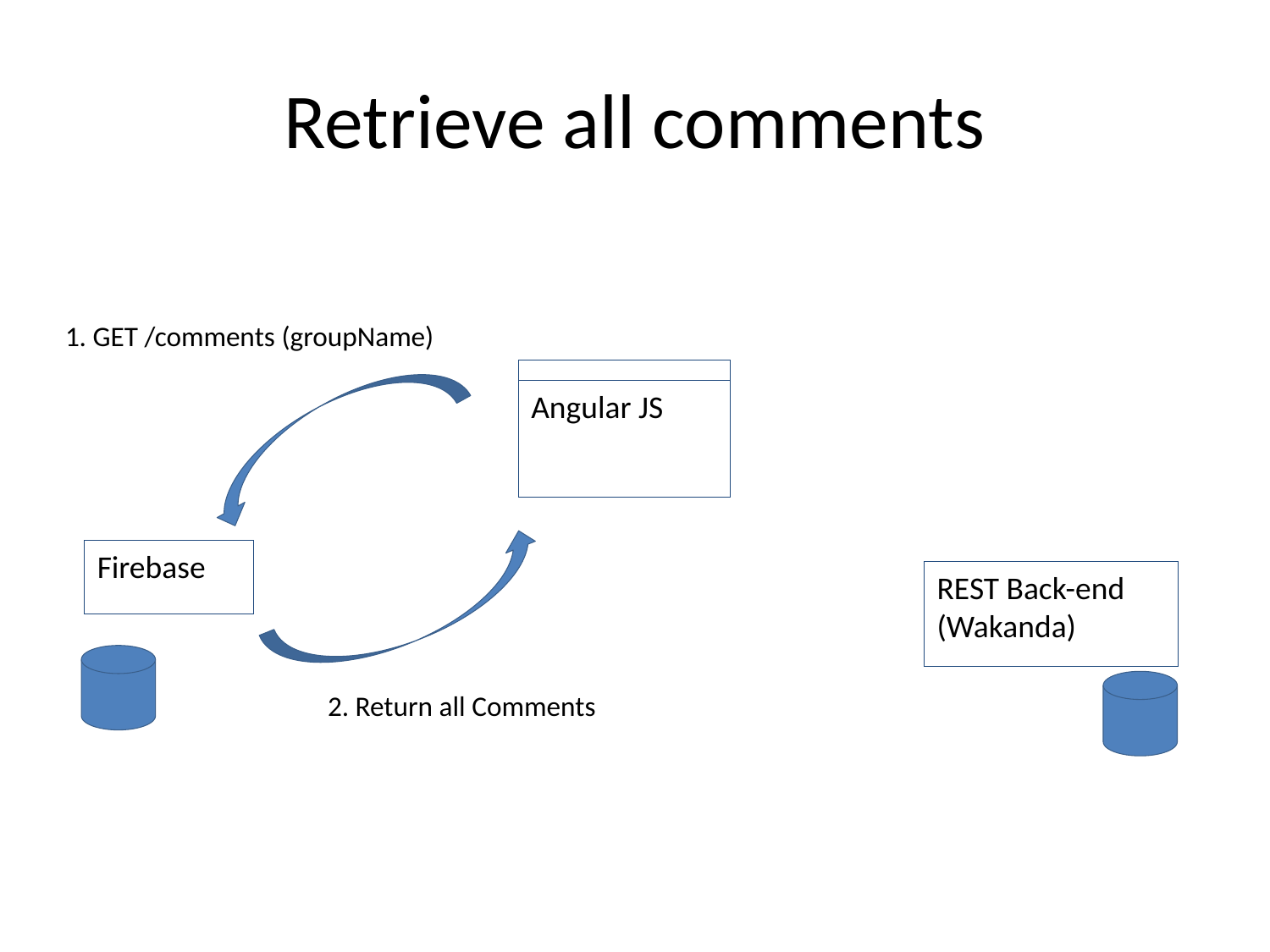

# Retrieve all comments

1. GET /comments (groupName)

Angular JS
Firebase
REST Back-end (Wakanda)

2. Return all Comments